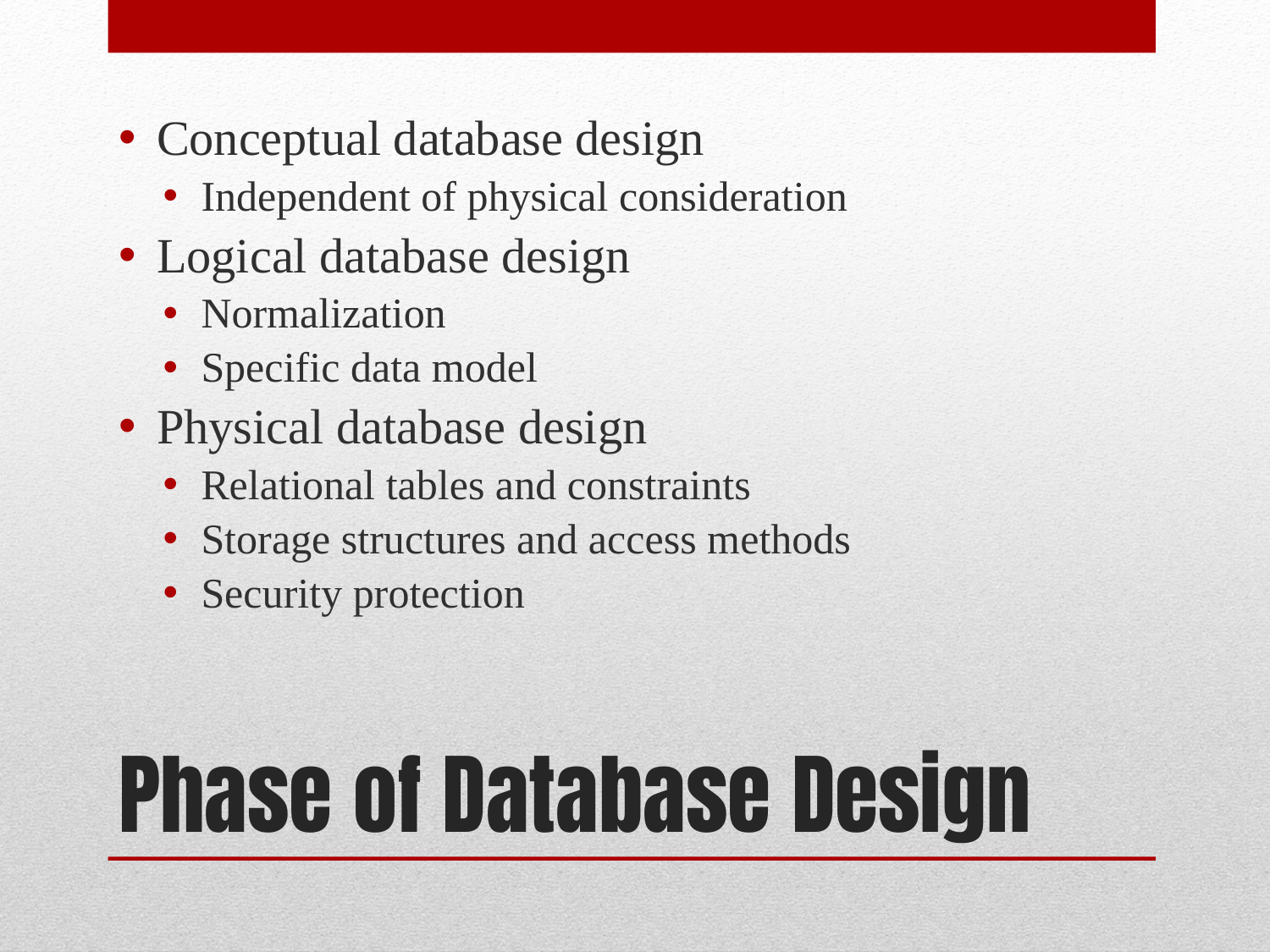

Conceptual database design
Independent of physical consideration
Logical database design
Normalization
Specific data model
Physical database design
Relational tables and constraints
Storage structures and access methods
Security protection
# Phase of Database Design